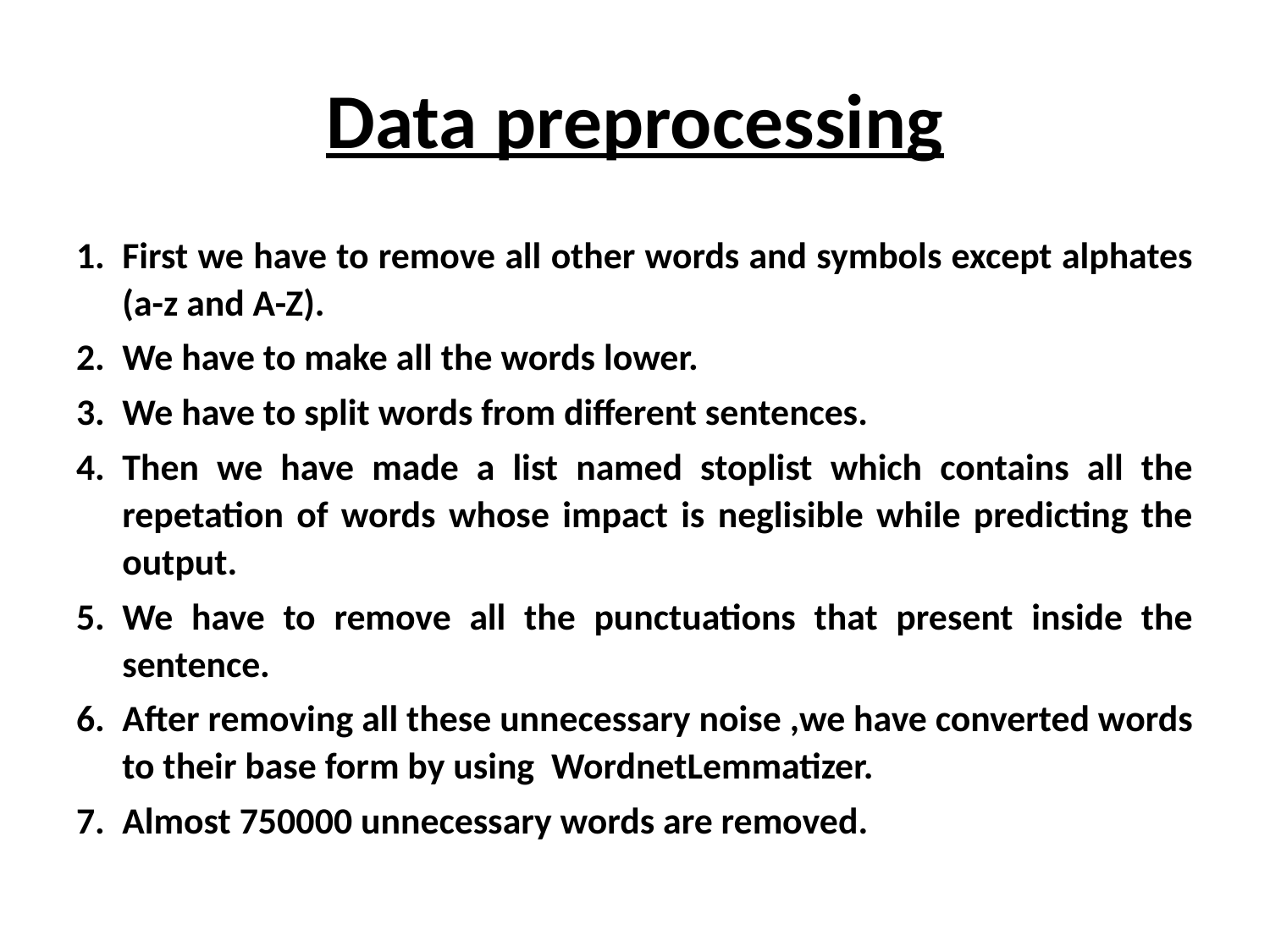

# Data preprocessing
First we have to remove all other words and symbols except alphates (a-z and A-Z).
We have to make all the words lower.
We have to split words from different sentences.
Then we have made a list named stoplist which contains all the repetation of words whose impact is neglisible while predicting the output.
We have to remove all the punctuations that present inside the sentence.
After removing all these unnecessary noise ,we have converted words to their base form by using  WordnetLemmatizer.
Almost 750000 unnecessary words are removed.